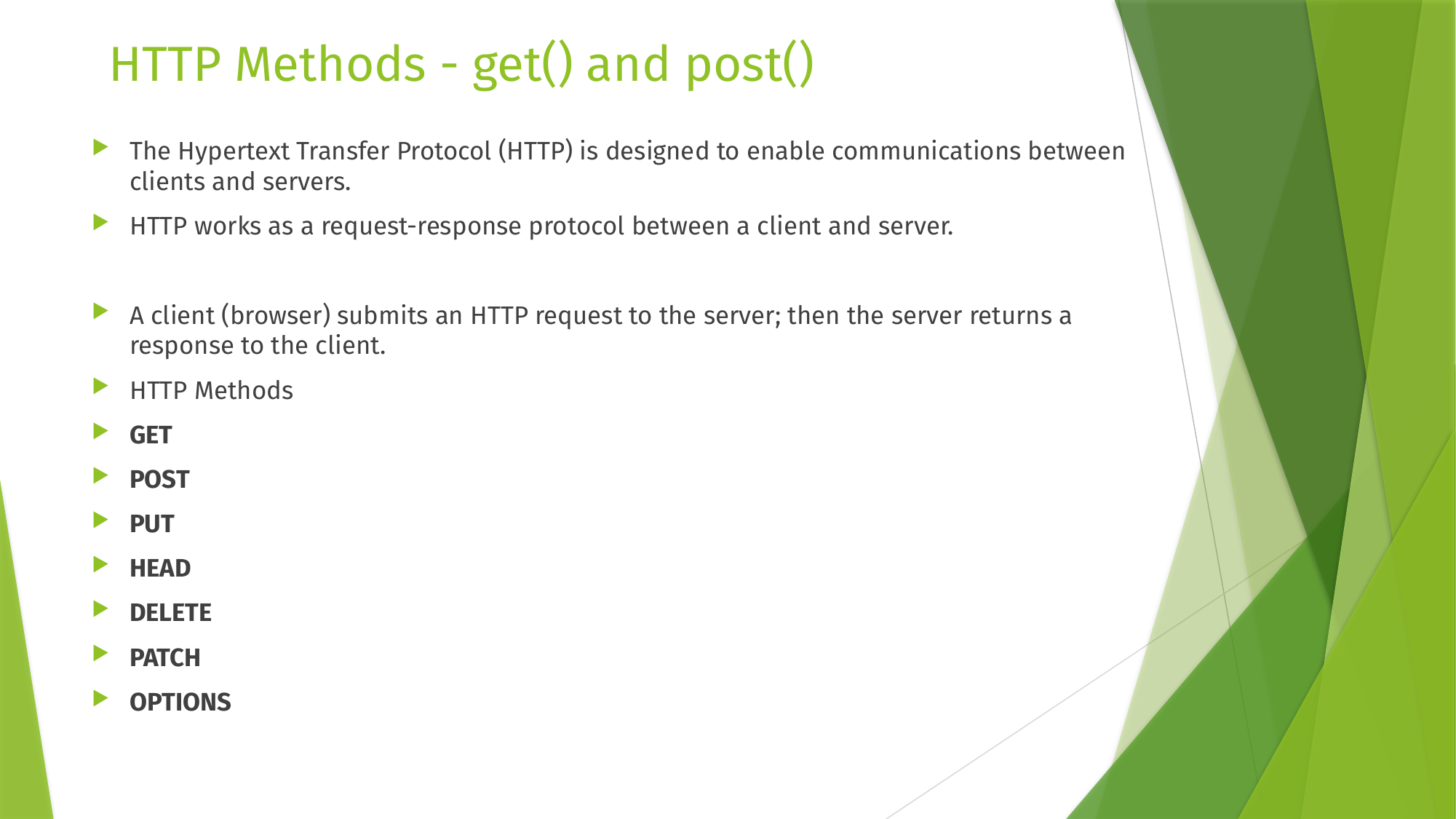

# HTTP Methods - get() and post()
The Hypertext Transfer Protocol (HTTP) is designed to enable communications between clients and servers.
HTTP works as a request-response protocol between a client and server.

A client (browser) submits an HTTP request to the server; then the server returns a response to the client.
HTTP Methods
GET
POST
PUT
HEAD
DELETE
PATCH
OPTIONS